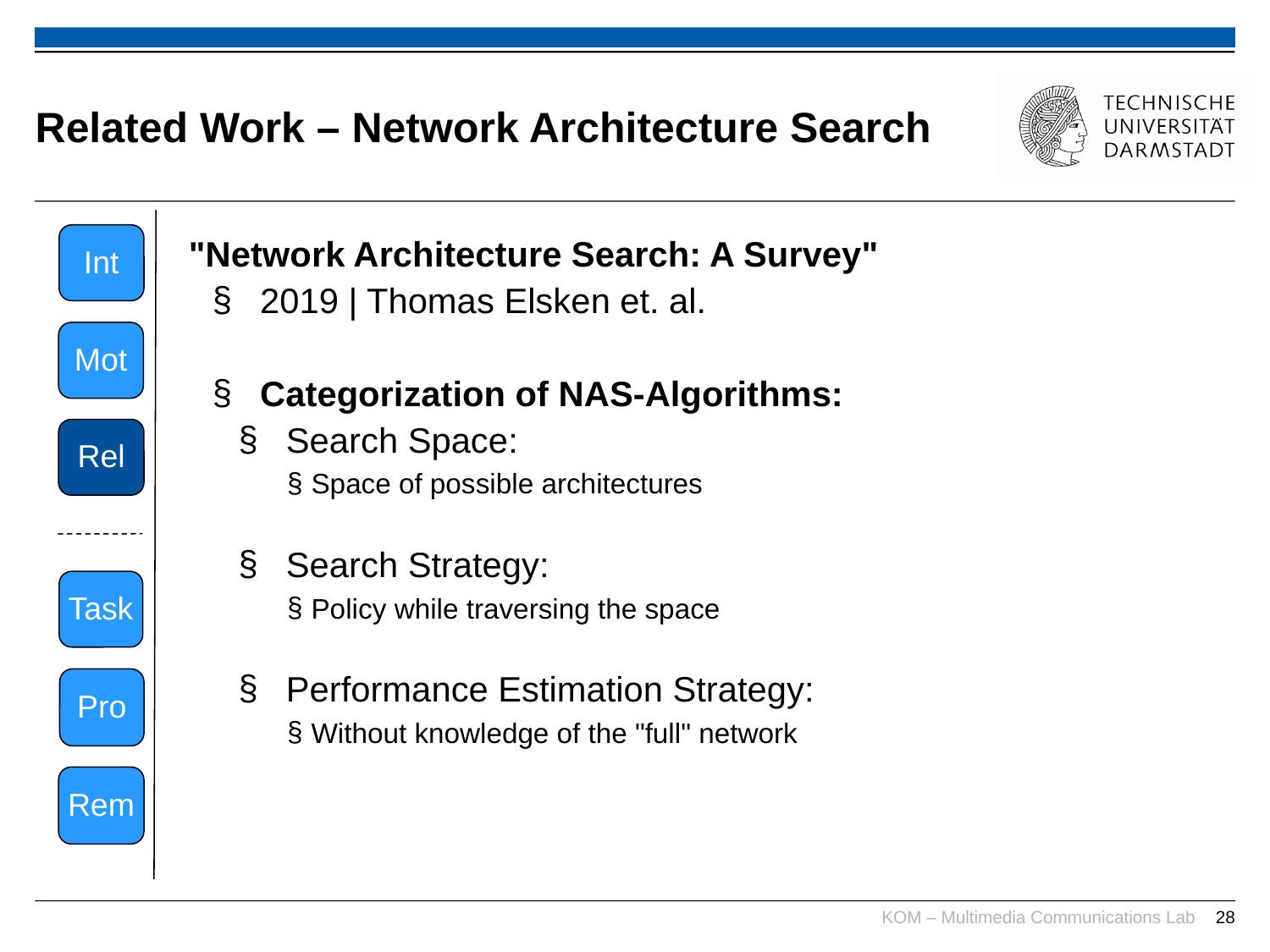

# Related Work – Network Architecture Search
Int
"Network Architecture Search: A Survey"
2019 | Thomas Elsken et. al.

Categorization of NAS-Algorithms:
Search Space:
Space of possible architectures

Search Strategy:
Policy while traversing the space
Performance Estimation Strategy:
Without knowledge of the "full" network

Mot
Rel
Task
Pro
Rem